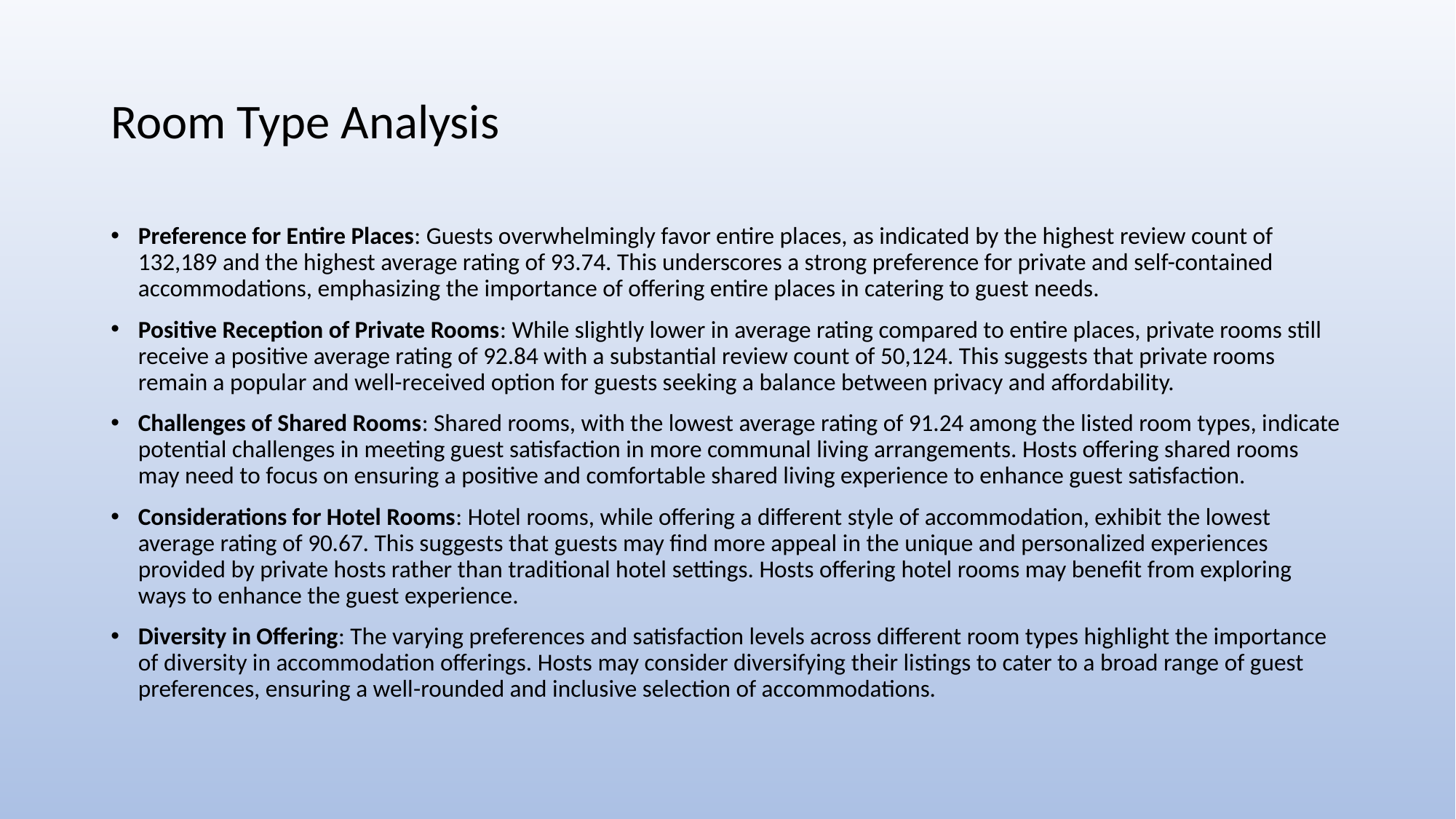

# Room Type Analysis
Preference for Entire Places: Guests overwhelmingly favor entire places, as indicated by the highest review count of 132,189 and the highest average rating of 93.74. This underscores a strong preference for private and self-contained accommodations, emphasizing the importance of offering entire places in catering to guest needs.
Positive Reception of Private Rooms: While slightly lower in average rating compared to entire places, private rooms still receive a positive average rating of 92.84 with a substantial review count of 50,124. This suggests that private rooms remain a popular and well-received option for guests seeking a balance between privacy and affordability.
Challenges of Shared Rooms: Shared rooms, with the lowest average rating of 91.24 among the listed room types, indicate potential challenges in meeting guest satisfaction in more communal living arrangements. Hosts offering shared rooms may need to focus on ensuring a positive and comfortable shared living experience to enhance guest satisfaction.
Considerations for Hotel Rooms: Hotel rooms, while offering a different style of accommodation, exhibit the lowest average rating of 90.67. This suggests that guests may find more appeal in the unique and personalized experiences provided by private hosts rather than traditional hotel settings. Hosts offering hotel rooms may benefit from exploring ways to enhance the guest experience.
Diversity in Offering: The varying preferences and satisfaction levels across different room types highlight the importance of diversity in accommodation offerings. Hosts may consider diversifying their listings to cater to a broad range of guest preferences, ensuring a well-rounded and inclusive selection of accommodations.